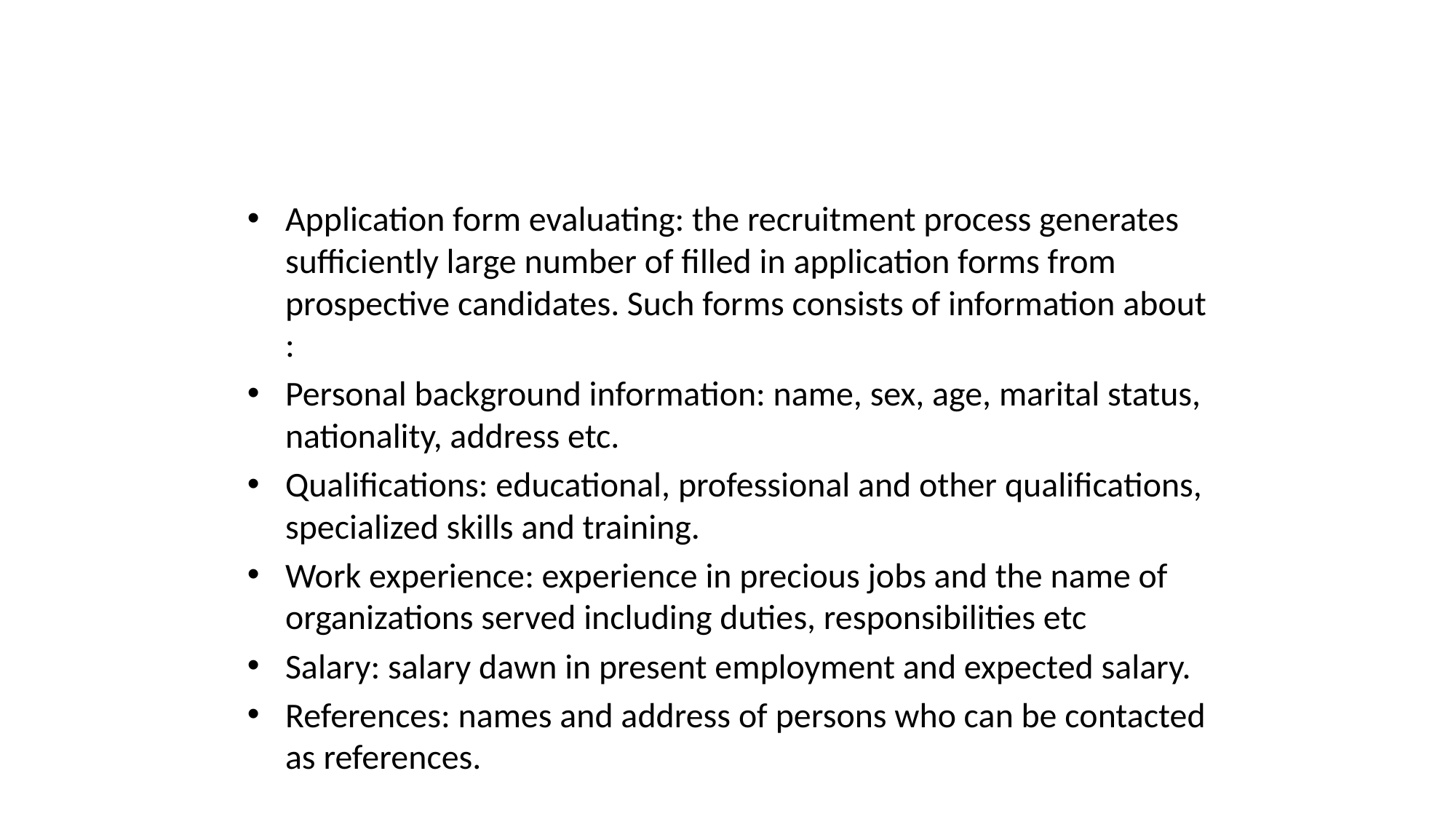

#
Application form evaluating: the recruitment process generates sufficiently large number of filled in application forms from prospective candidates. Such forms consists of information about :
Personal background information: name, sex, age, marital status, nationality, address etc.
Qualifications: educational, professional and other qualifications, specialized skills and training.
Work experience: experience in precious jobs and the name of organizations served including duties, responsibilities etc
Salary: salary dawn in present employment and expected salary.
References: names and address of persons who can be contacted as references.